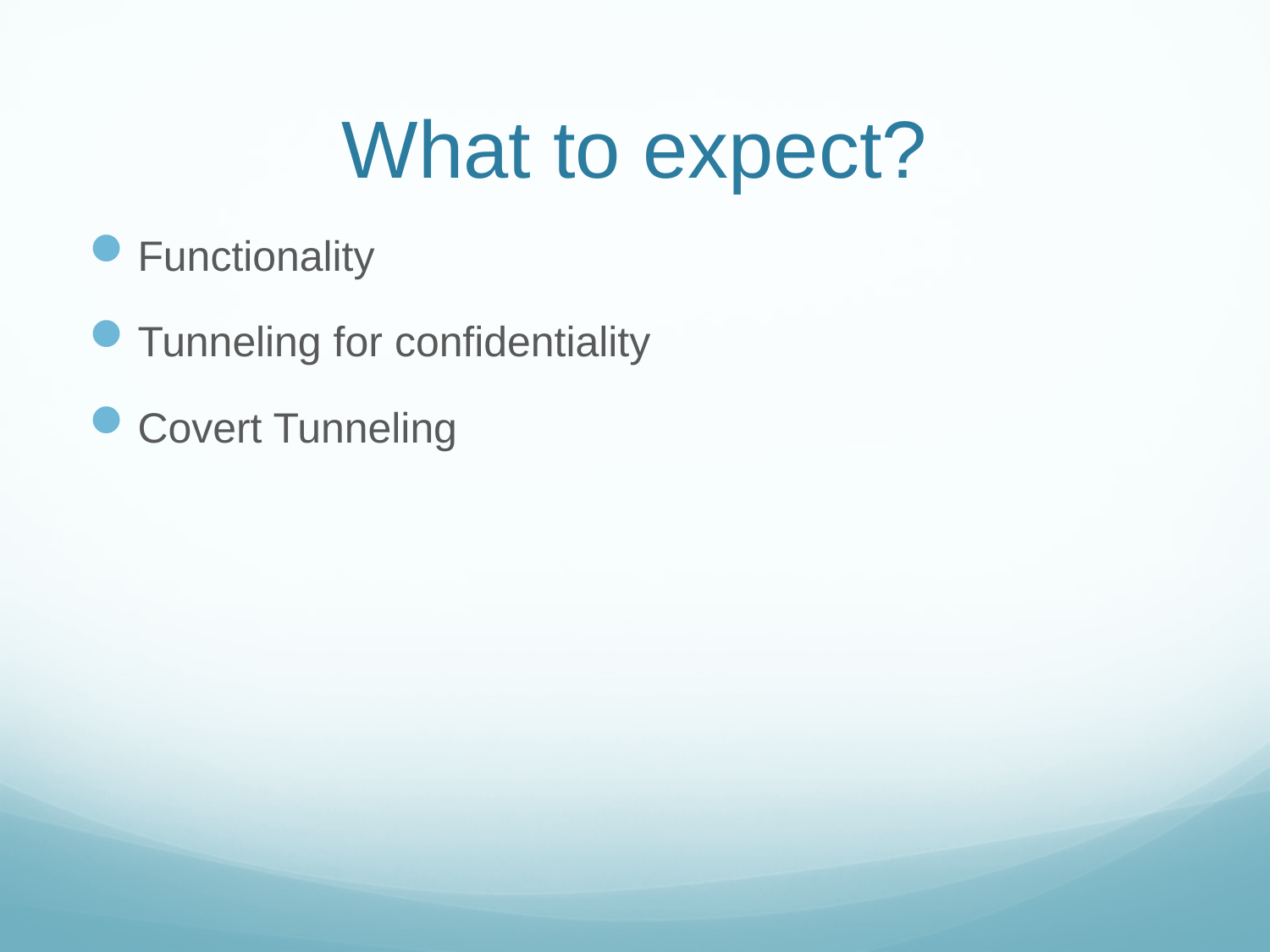

# What to expect?
Functionality
Tunneling for confidentiality
Covert Tunneling